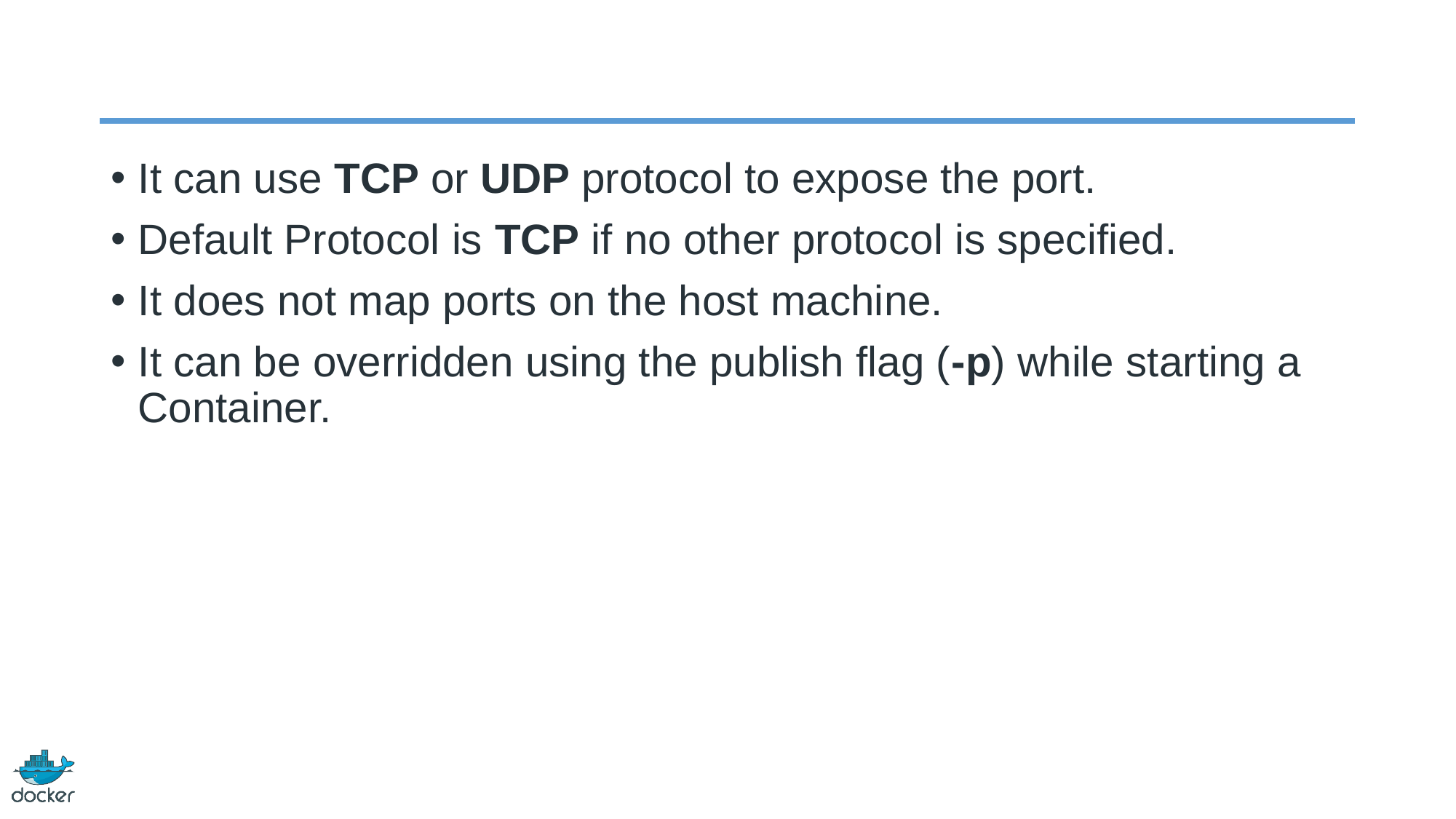

#
It can use TCP or UDP protocol to expose the port.
Default Protocol is TCP if no other protocol is specified.
It does not map ports on the host machine.
It can be overridden using the publish flag (-p) while starting a Container.